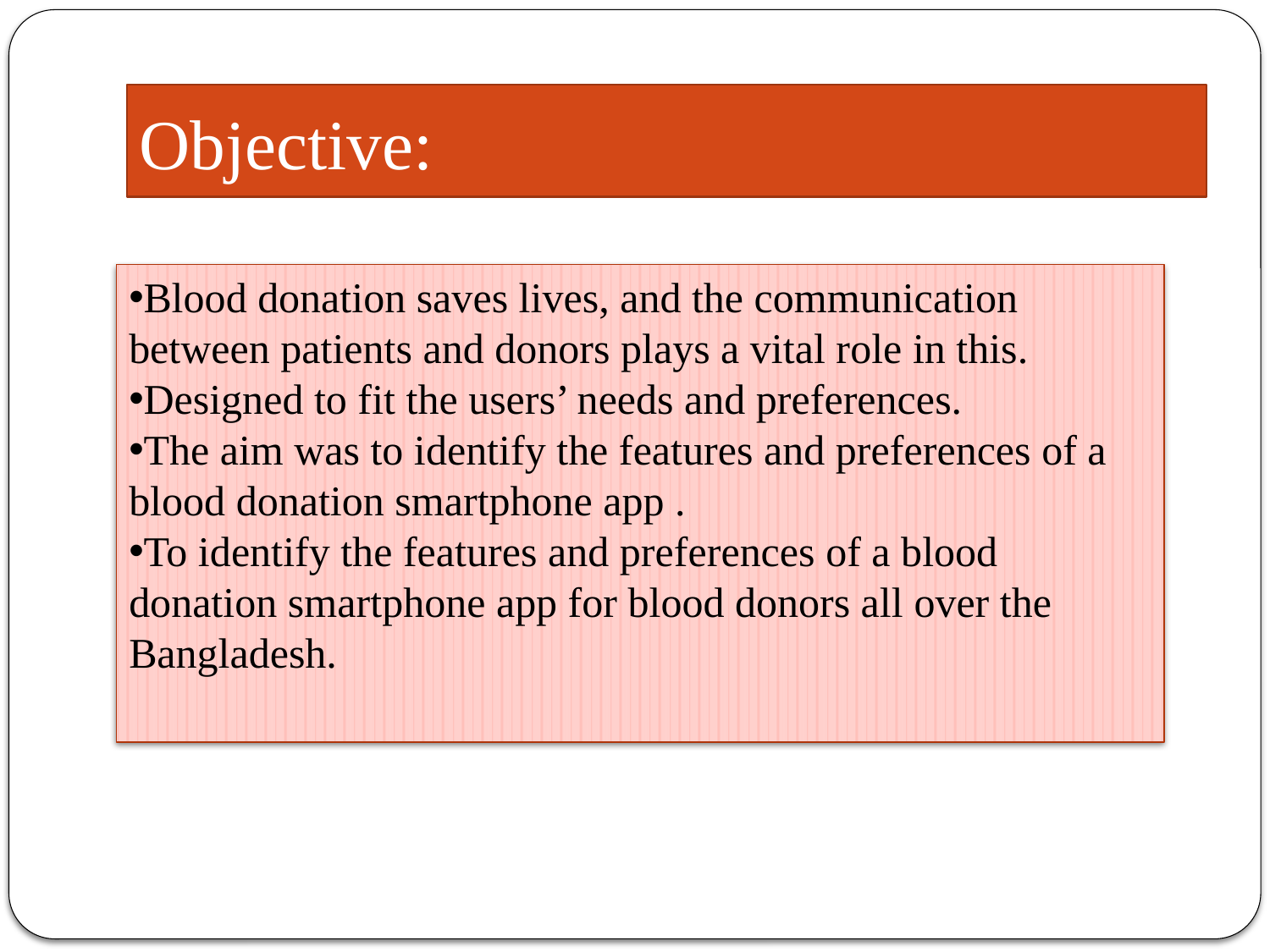

# Objective:
Blood donation saves lives, and the communication between patients and donors plays a vital role in this.
Designed to fit the users’ needs and preferences.
The aim was to identify the features and preferences of a blood donation smartphone app .
To identify the features and preferences of a blood donation smartphone app for blood donors all over the Bangladesh.